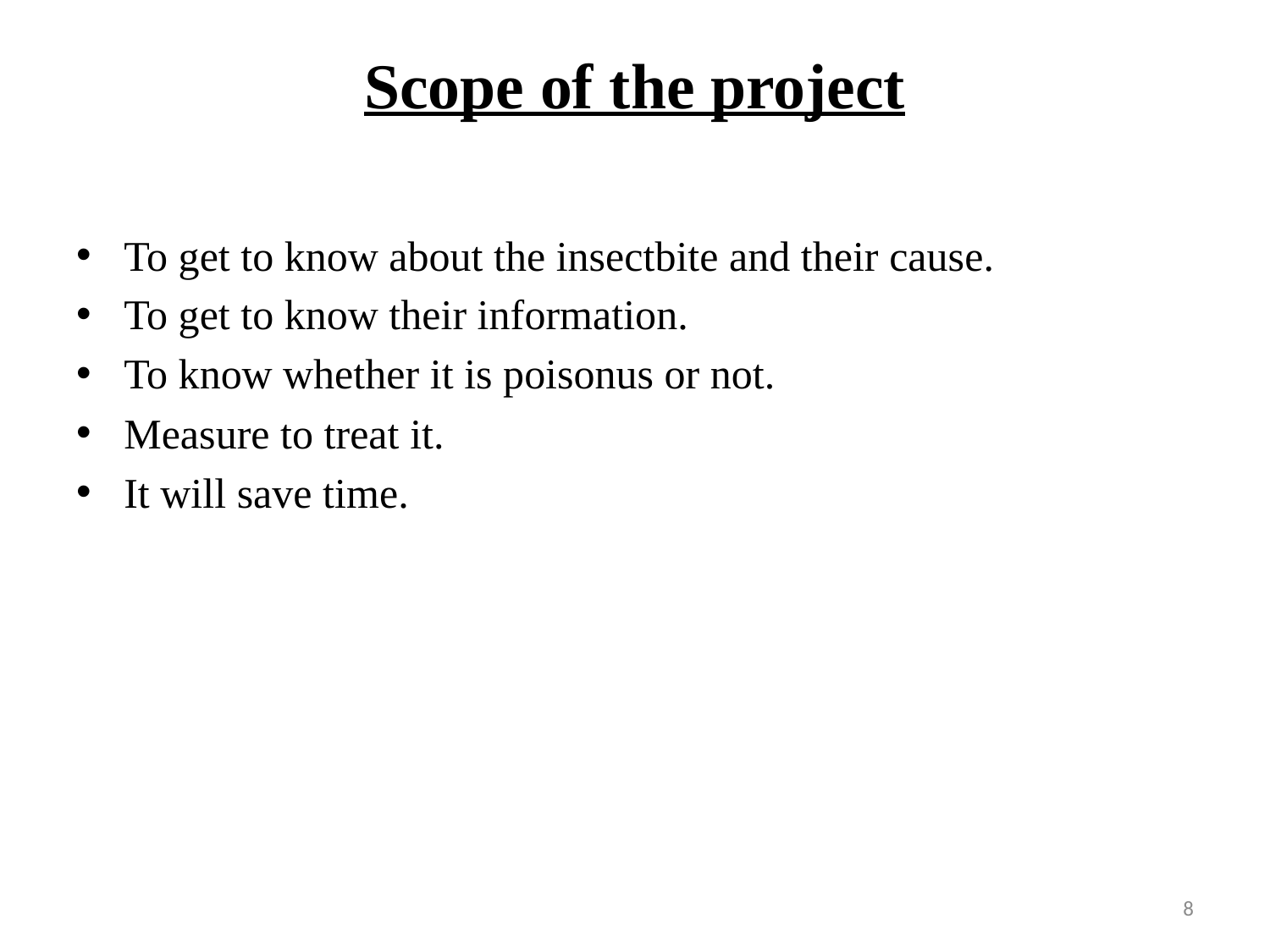

# Scope of the project
To get to know about the insectbite and their cause.
To get to know their information.
To know whether it is poisonus or not.
Measure to treat it.
It will save time.
8